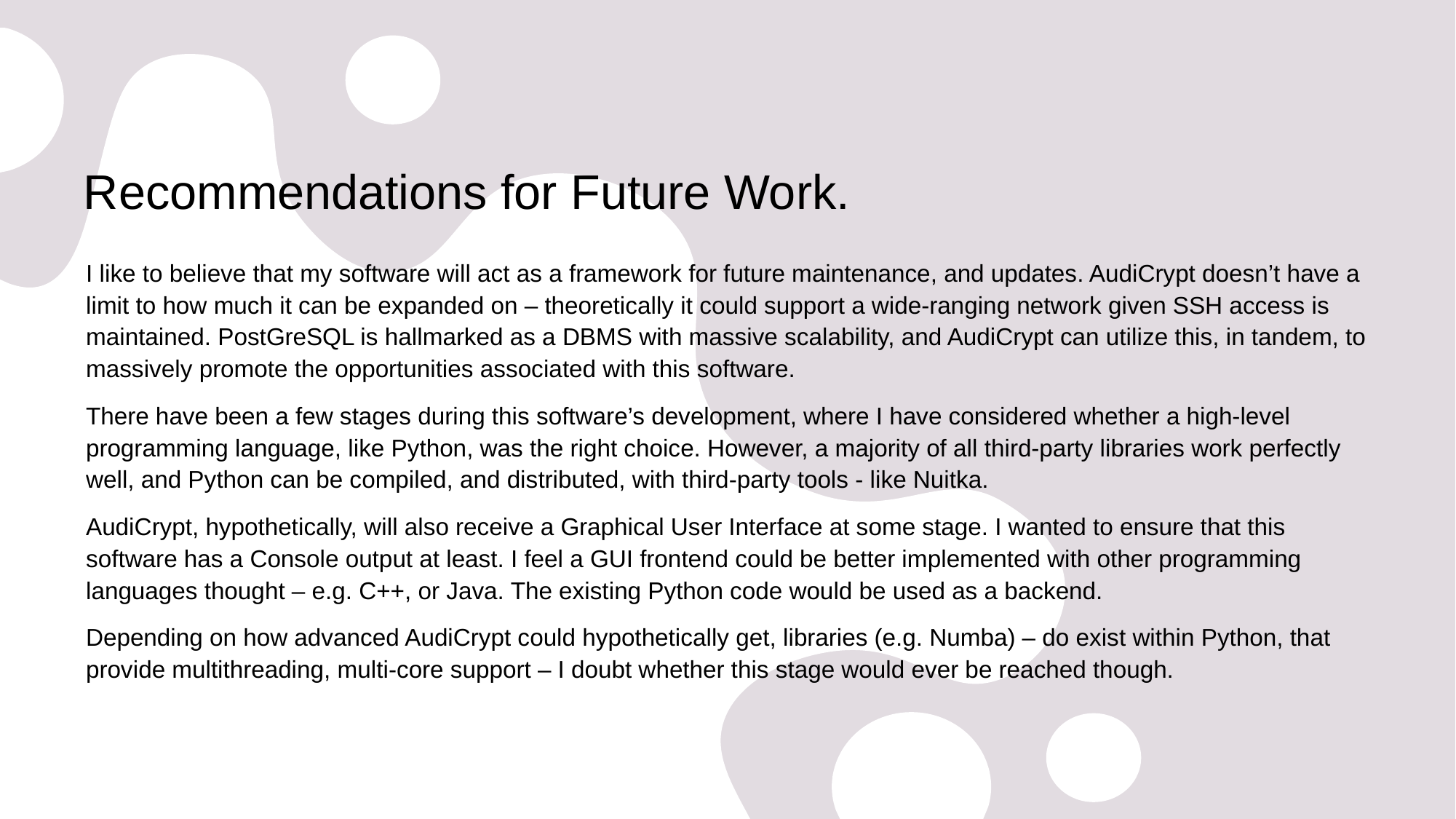

# Recommendations for Future Work.
I like to believe that my software will act as a framework for future maintenance, and updates. AudiCrypt doesn’t have a limit to how much it can be expanded on – theoretically it could support a wide-ranging network given SSH access is maintained. PostGreSQL is hallmarked as a DBMS with massive scalability, and AudiCrypt can utilize this, in tandem, to massively promote the opportunities associated with this software.
There have been a few stages during this software’s development, where I have considered whether a high-level programming language, like Python, was the right choice. However, a majority of all third-party libraries work perfectly well, and Python can be compiled, and distributed, with third-party tools - like Nuitka.
AudiCrypt, hypothetically, will also receive a Graphical User Interface at some stage. I wanted to ensure that this software has a Console output at least. I feel a GUI frontend could be better implemented with other programming languages thought – e.g. C++, or Java. The existing Python code would be used as a backend.
Depending on how advanced AudiCrypt could hypothetically get, libraries (e.g. Numba) – do exist within Python, that provide multithreading, multi-core support – I doubt whether this stage would ever be reached though.